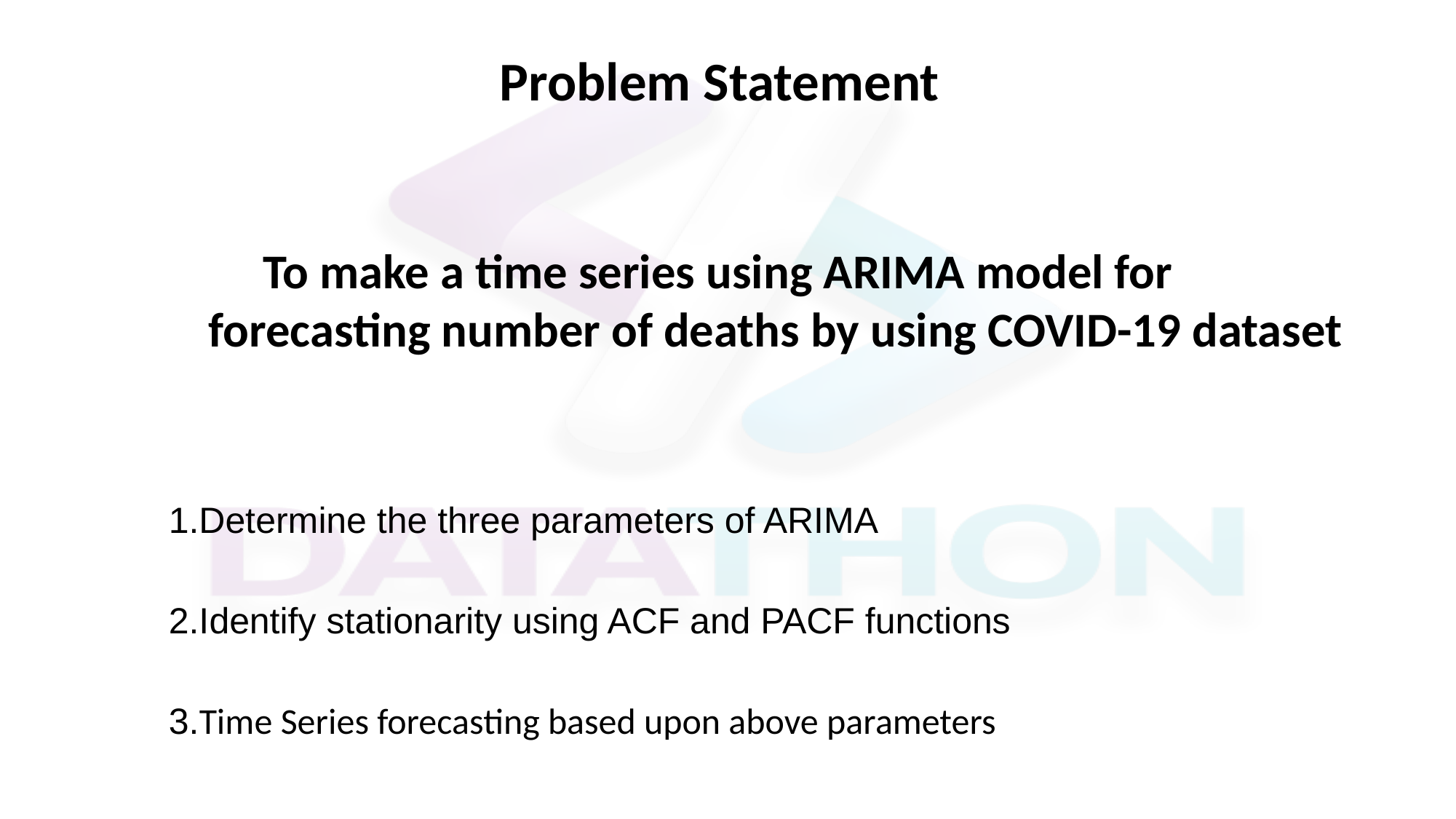

Problem Statement
To make a time series using ARIMA model for forecasting number of deaths by using COVID-19 dataset
1.Determine the three parameters of ARIMA

2.Identify stationarity using ACF and PACF functions

3.Time Series forecasting based upon above parameters